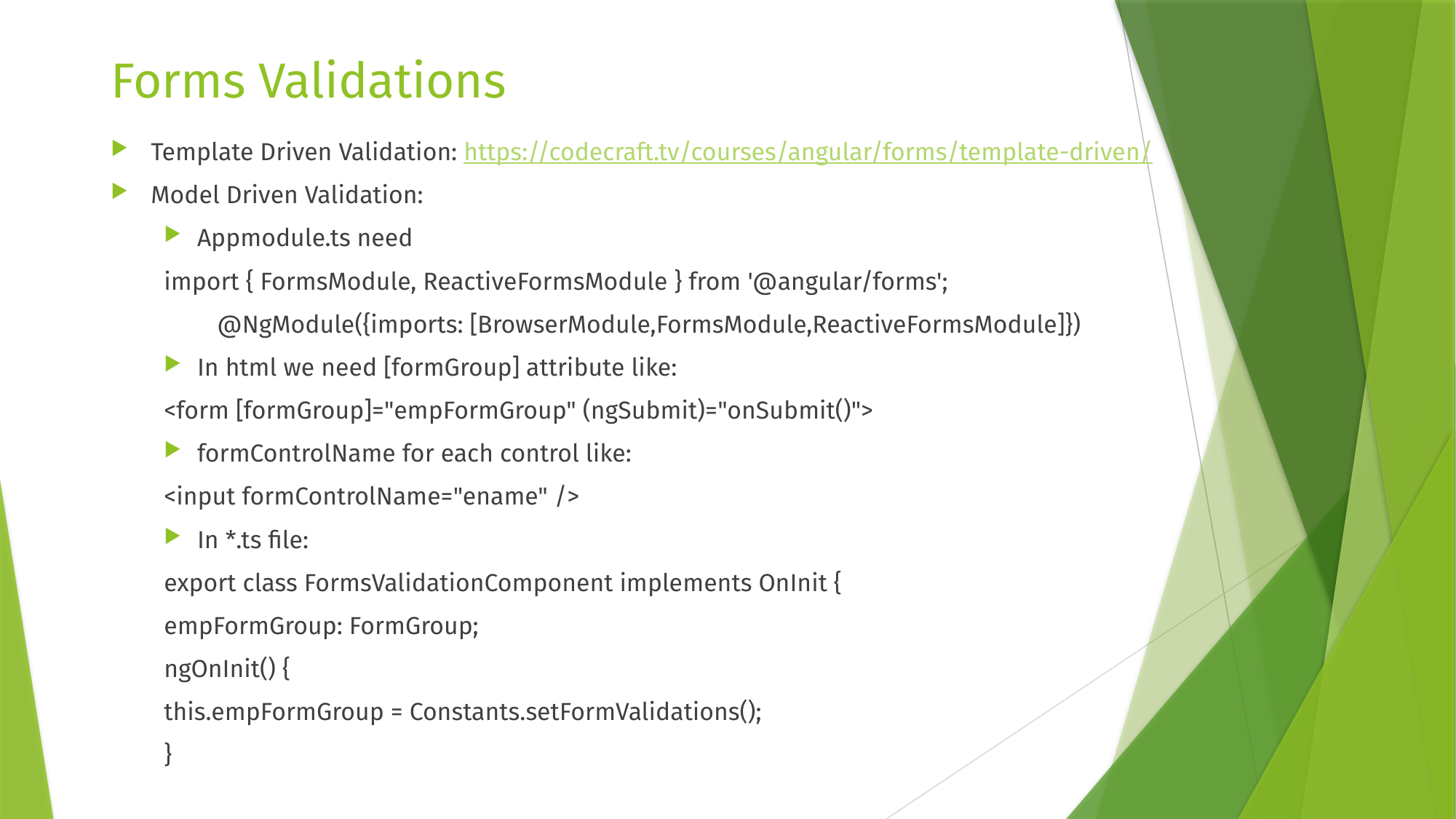

# Forms Validations
Template Driven Validation: https://codecraft.tv/courses/angular/forms/template-driven/
Model Driven Validation:
Appmodule.ts need
	import { FormsModule, ReactiveFormsModule } from '@angular/forms';
@NgModule({imports: [BrowserModule,FormsModule,ReactiveFormsModule]})
In html we need [formGroup] attribute like:
	<form [formGroup]="empFormGroup" (ngSubmit)="onSubmit()">
formControlName for each control like:
	<input formControlName="ename" />
In *.ts file:
export class FormsValidationComponent implements OnInit {
empFormGroup: FormGroup;
ngOnInit() {
this.empFormGroup = Constants.setFormValidations();
}